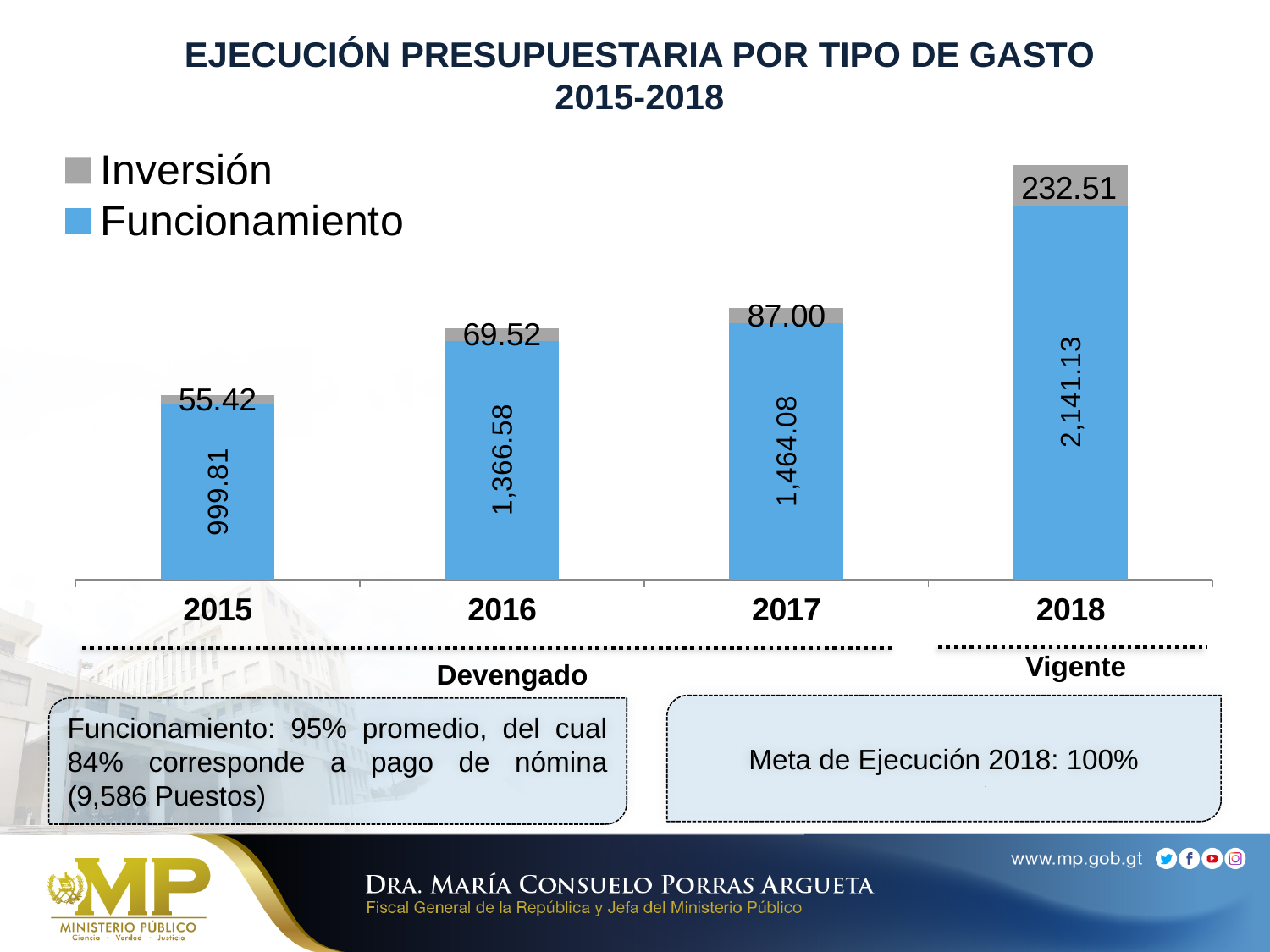

# EJECUCIÓN PRESUPUESTARIA POR TIPO DE GASTO 2015-2018

### Chart

| Category | Funcionamiento | Inversión |
|---|---|---|
| 2015 | 999.81 | 55.42 |
| 2016 | 1366.58 | 69.52 |
| 2017 | 1464.08 | 87.0 |
| 2018 | 2141.13 | 232.51 |
Simple Project Manager

DIRECTOS
INDIRECTOS

Vigente
Devengado

Meta de Ejecución 2018: 100%

Funcionamiento: 95% promedio, del cual 84% corresponde a pago de nómina (9,586 Puestos)